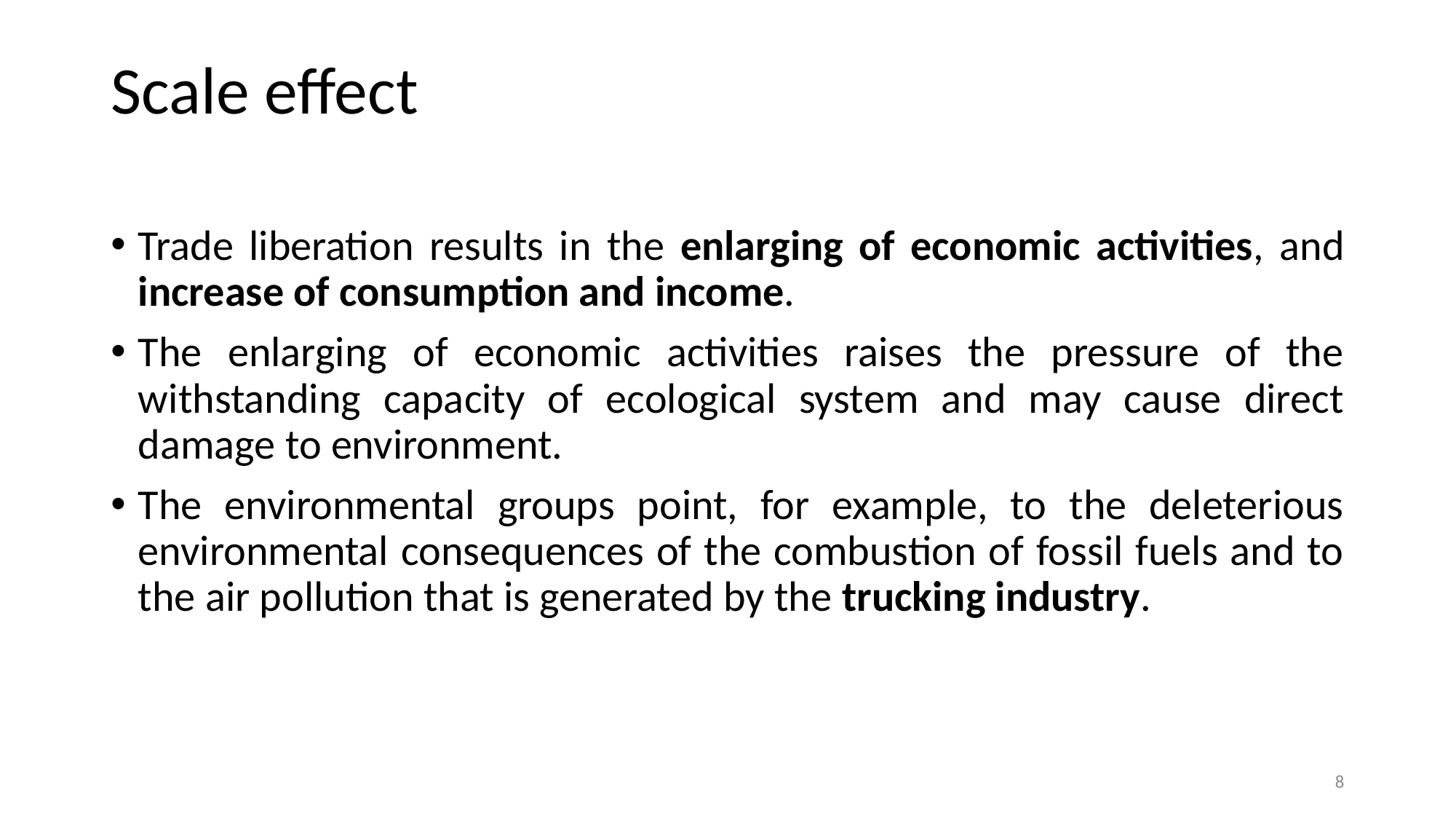

# Scale effect
Trade liberation results in the enlarging of economic activities, and increase of consumption and income.
The enlarging of economic activities raises the pressure of the withstanding capacity of ecological system and may cause direct damage to environment.
The environmental groups point, for example, to the deleterious environmental consequences of the combustion of fossil fuels and to the air pollution that is generated by the trucking industry.

8